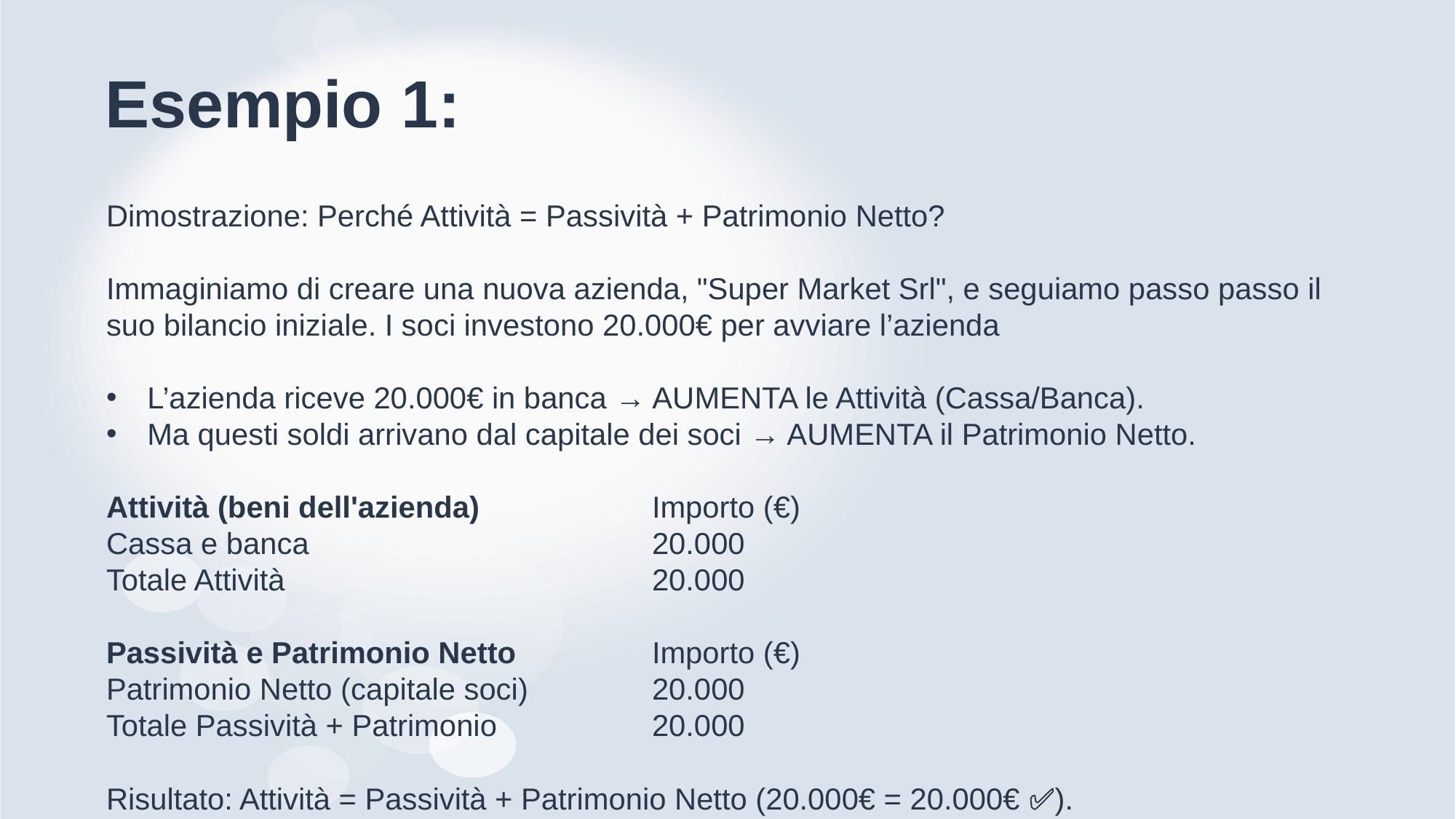

# Esempio 1:
Dimostrazione: Perché Attività = Passività + Patrimonio Netto?

Immaginiamo di creare una nuova azienda, "Super Market Srl", e seguiamo passo passo il suo bilancio iniziale. I soci investono 20.000€ per avviare l’azienda

L’azienda riceve 20.000€ in banca → AUMENTA le Attività (Cassa/Banca).
Ma questi soldi arrivano dal capitale dei soci → AUMENTA il Patrimonio Netto.

Attività (beni dell'azienda)		Importo (€)
Cassa e banca				20.000
Totale Attività				20.000

Passività e Patrimonio Netto		Importo (€)
Patrimonio Netto (capitale soci)		20.000
Totale Passività + Patrimonio		20.000

Risultato: Attività = Passività + Patrimonio Netto (20.000€ = 20.000€ ✅).